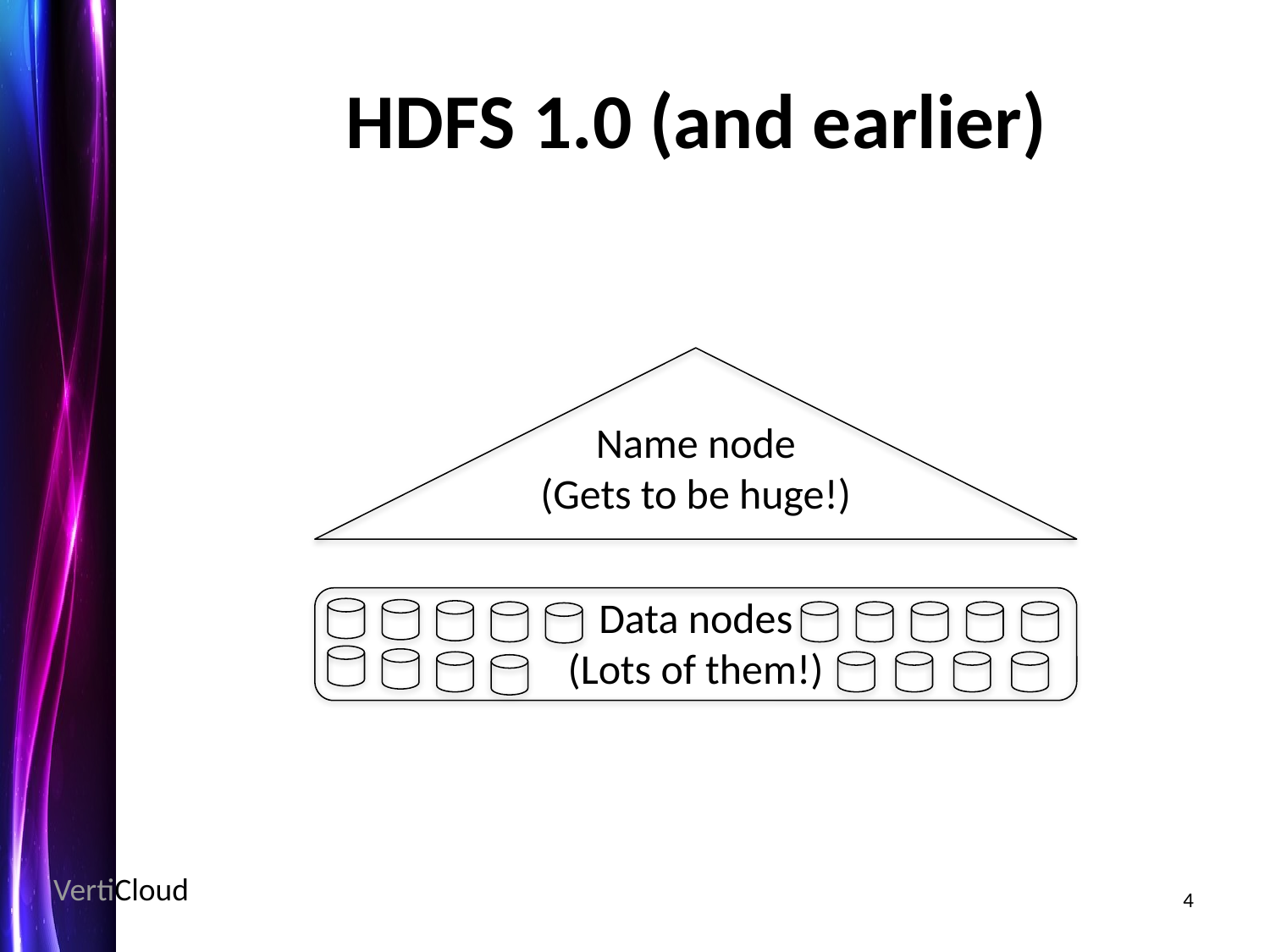

# HDFS 1.0 (and earlier)

Name node
(Gets to be huge!)
Data nodes
(Lots of them!)